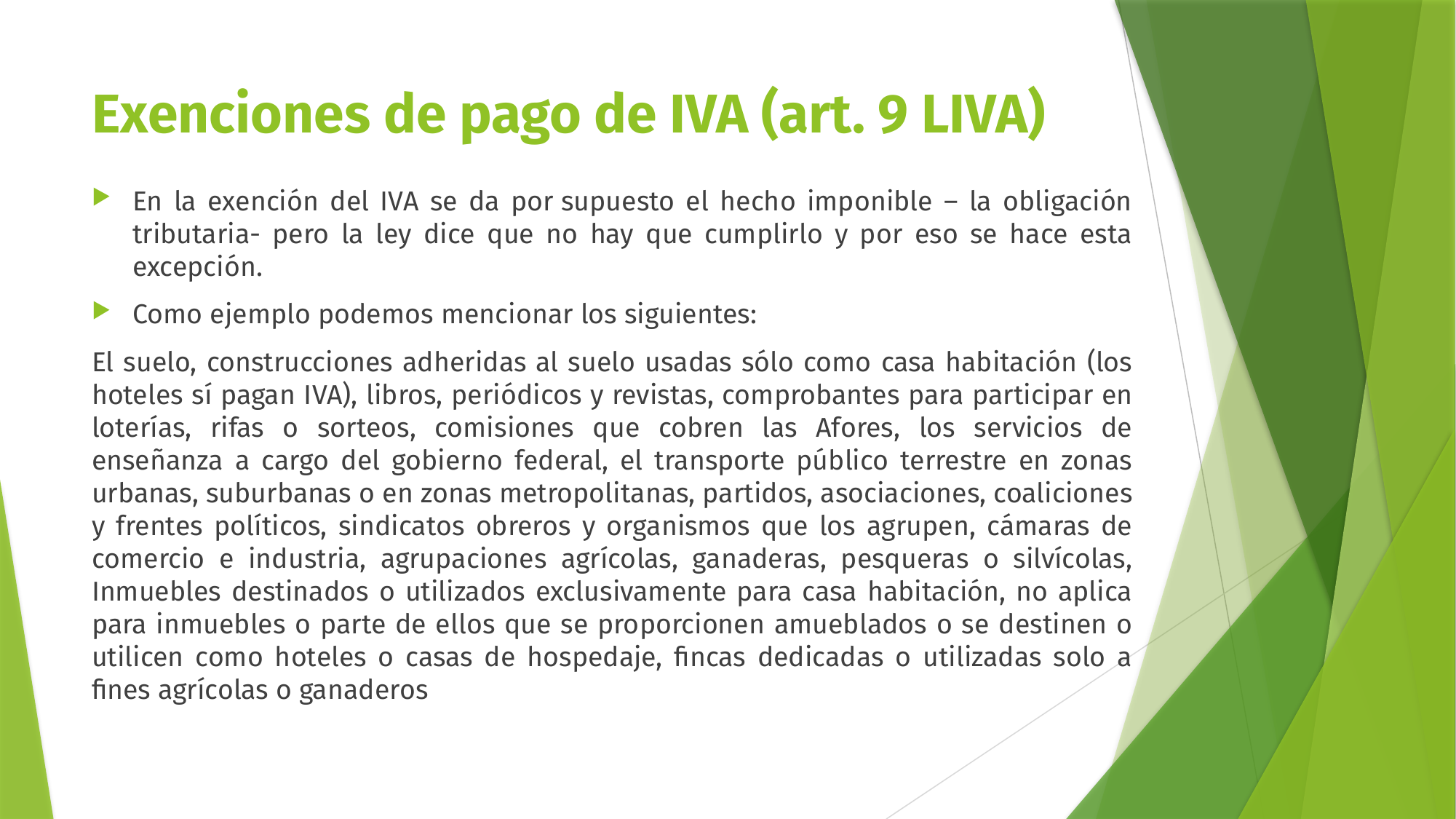

# Exenciones de pago de IVA (art. 9 LIVA)
En la exención del IVA se da por supuesto el hecho imponible – la obligación tributaria- pero la ley dice que no hay que cumplirlo y por eso se hace esta excepción.
Como ejemplo podemos mencionar los siguientes:
El suelo, construcciones adheridas al suelo usadas sólo como casa habitación (los hoteles sí pagan IVA), libros, periódicos y revistas, comprobantes para participar en loterías, rifas o sorteos, comisiones que cobren las Afores, los servicios de enseñanza a cargo del gobierno federal, el transporte público terrestre en zonas urbanas, suburbanas o en zonas metropolitanas, partidos, asociaciones, coaliciones y frentes políticos, sindicatos obreros y organismos que los agrupen, cámaras de comercio e industria, agrupaciones agrícolas, ganaderas, pesqueras o silvícolas, Inmuebles destinados o utilizados exclusivamente para casa habitación, no aplica para inmuebles o parte de ellos que se proporcionen amueblados o se destinen o utilicen como hoteles o casas de hospedaje, fincas dedicadas o utilizadas solo a fines agrícolas o ganaderos